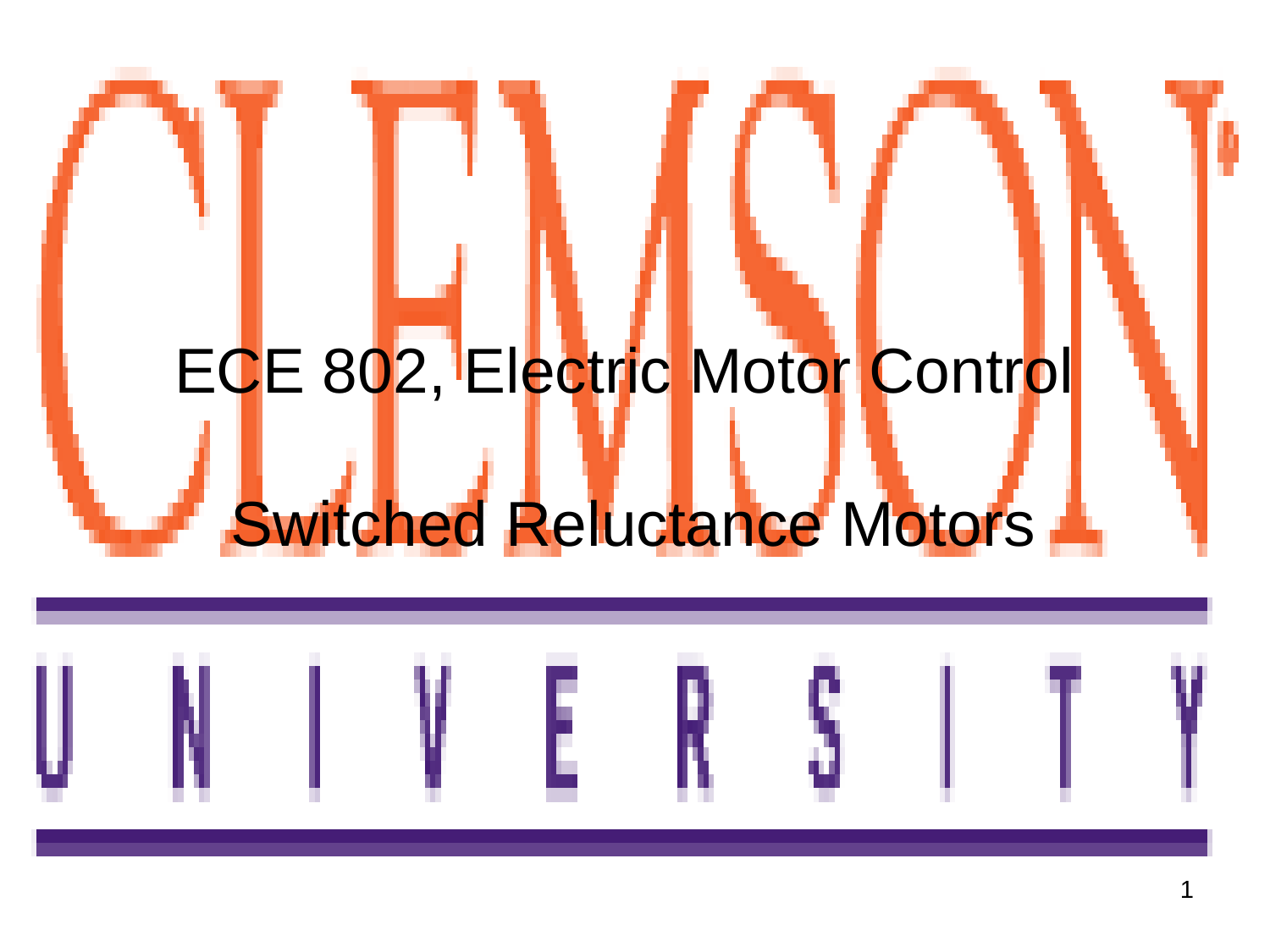

# ECE 802, Electric Motor Control Switched Reluctance Motors
1